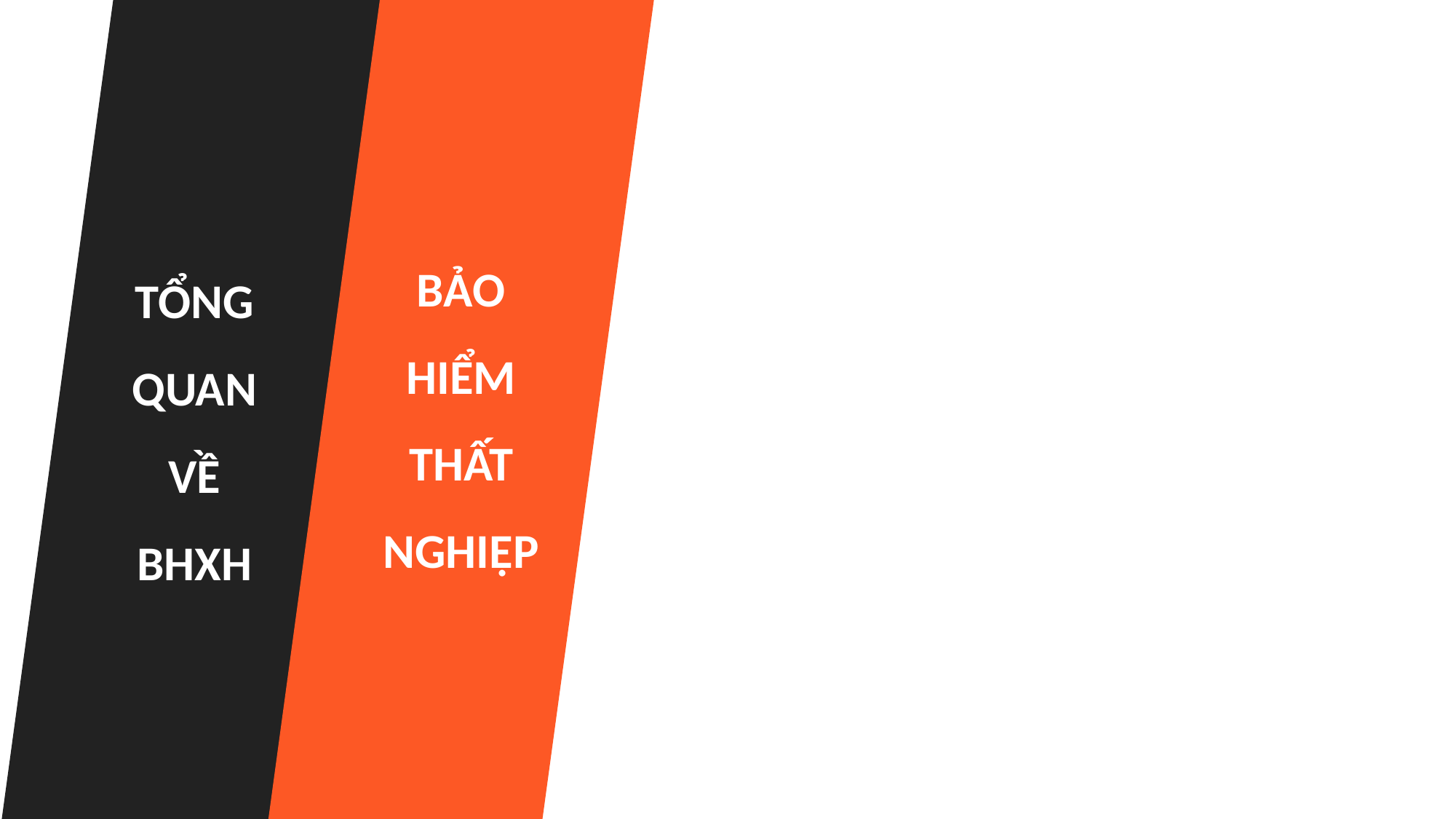

MỘT SỐ VÍ DỤ TIÊU BIỂU

BẢO HIỂM THẤT NGHIỆP

BẢO HIỂM Y TẾ

PHÂN BIỆT BHXH VÀ BHYT

TỔNG QUAN VỀ BHXH